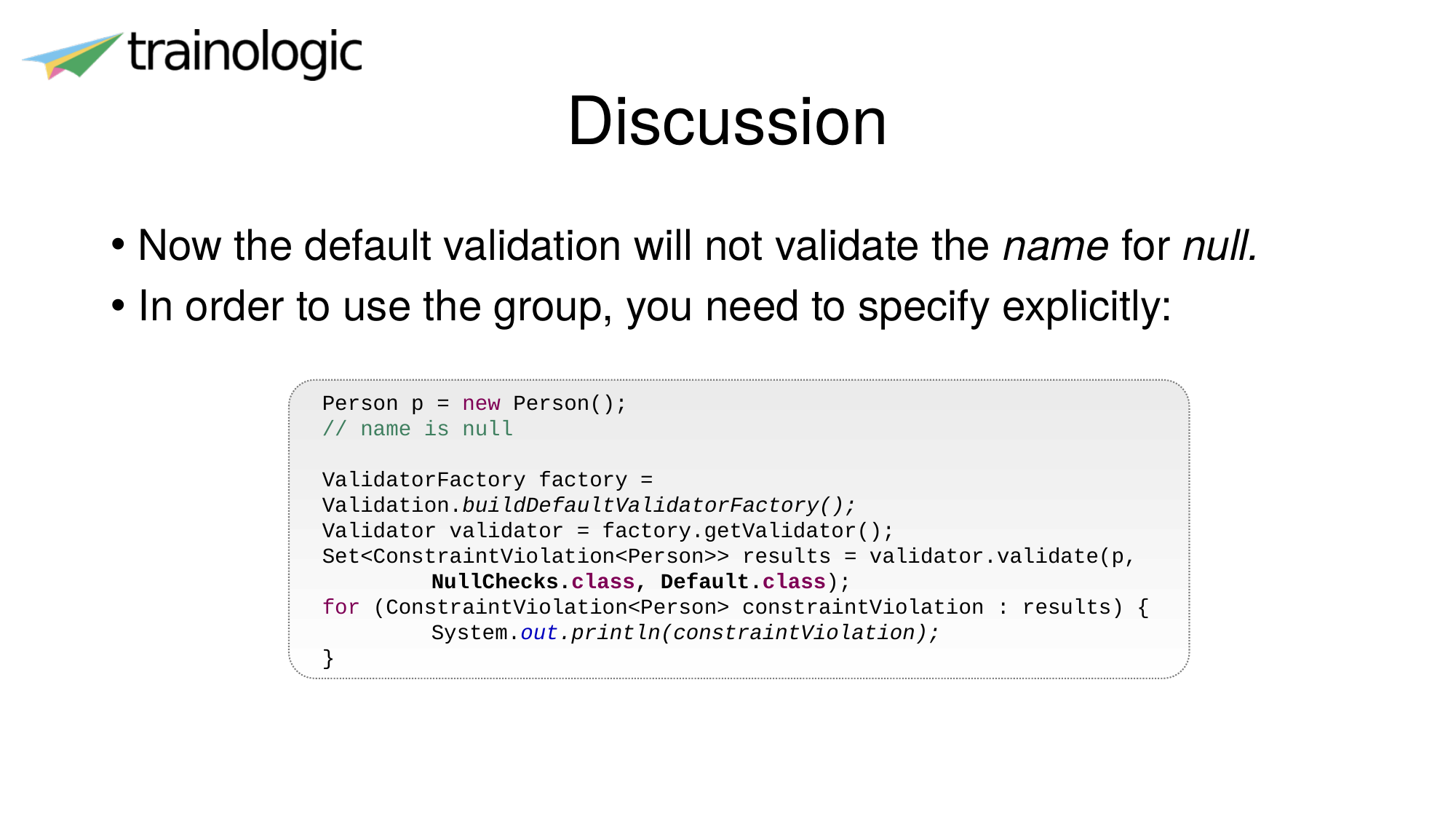

# Discussion
Now the default validation will not validate the name for null.
In order to use the group, you need to specify explicitly:
Person p = new Person();
// name is null

ValidatorFactory factory = 	Validation.buildDefaultValidatorFactory();
Validator validator = factory.getValidator();
Set<ConstraintViolation<Person>> results = validator.validate(p, 	NullChecks.class, Default.class);
for (ConstraintViolation<Person> constraintViolation : results) {
	System.out.println(constraintViolation);
}